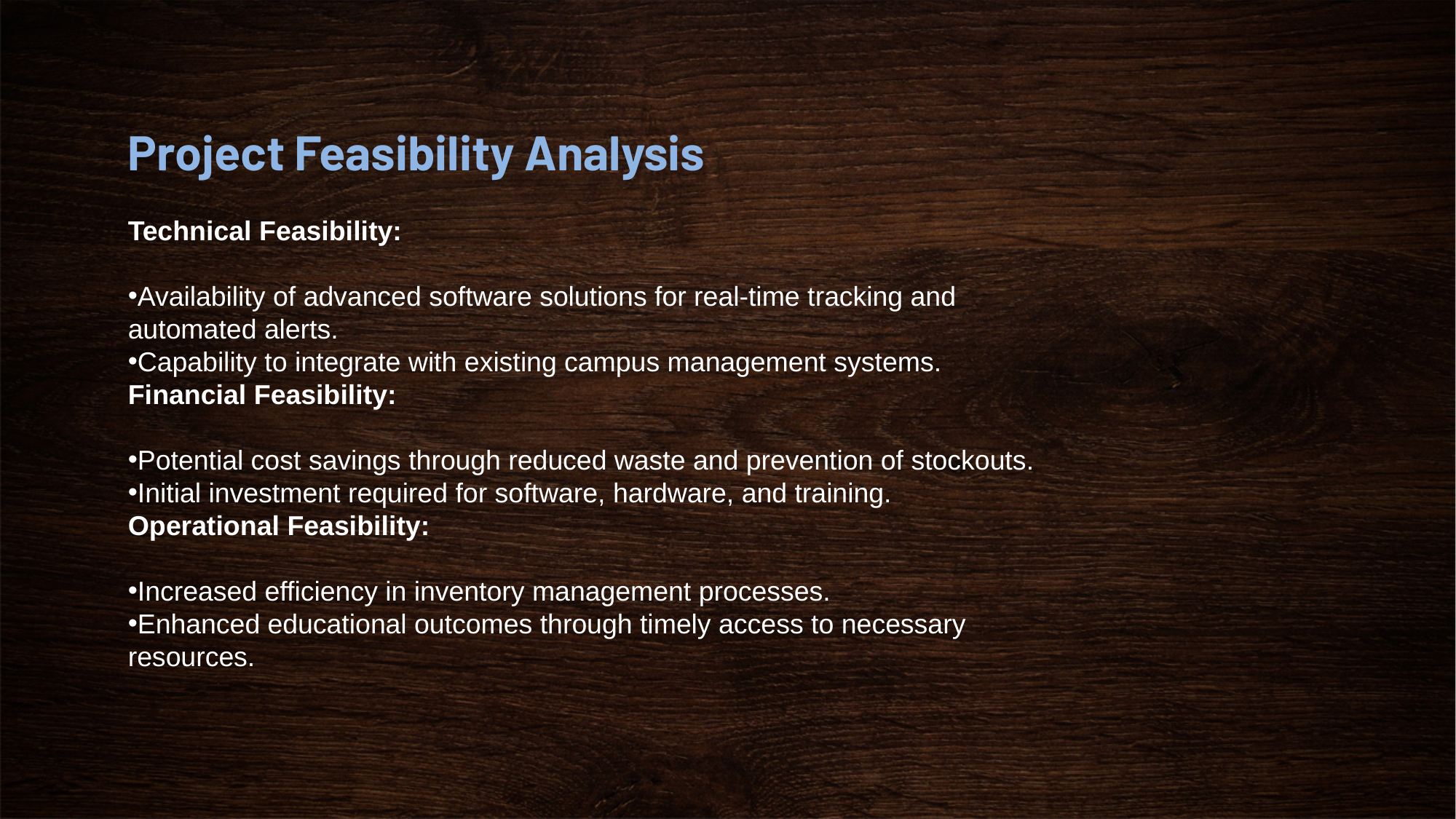

Project Feasibility Analysis

Technical Feasibility:

Availability of advanced software solutions for real-time tracking and automated alerts.
Capability to integrate with existing campus management systems.
Financial Feasibility:

Potential cost savings through reduced waste and prevention of stockouts.
Initial investment required for software, hardware, and training.
Operational Feasibility:

Increased efficiency in inventory management processes.
Enhanced educational outcomes through timely access to necessary resources.